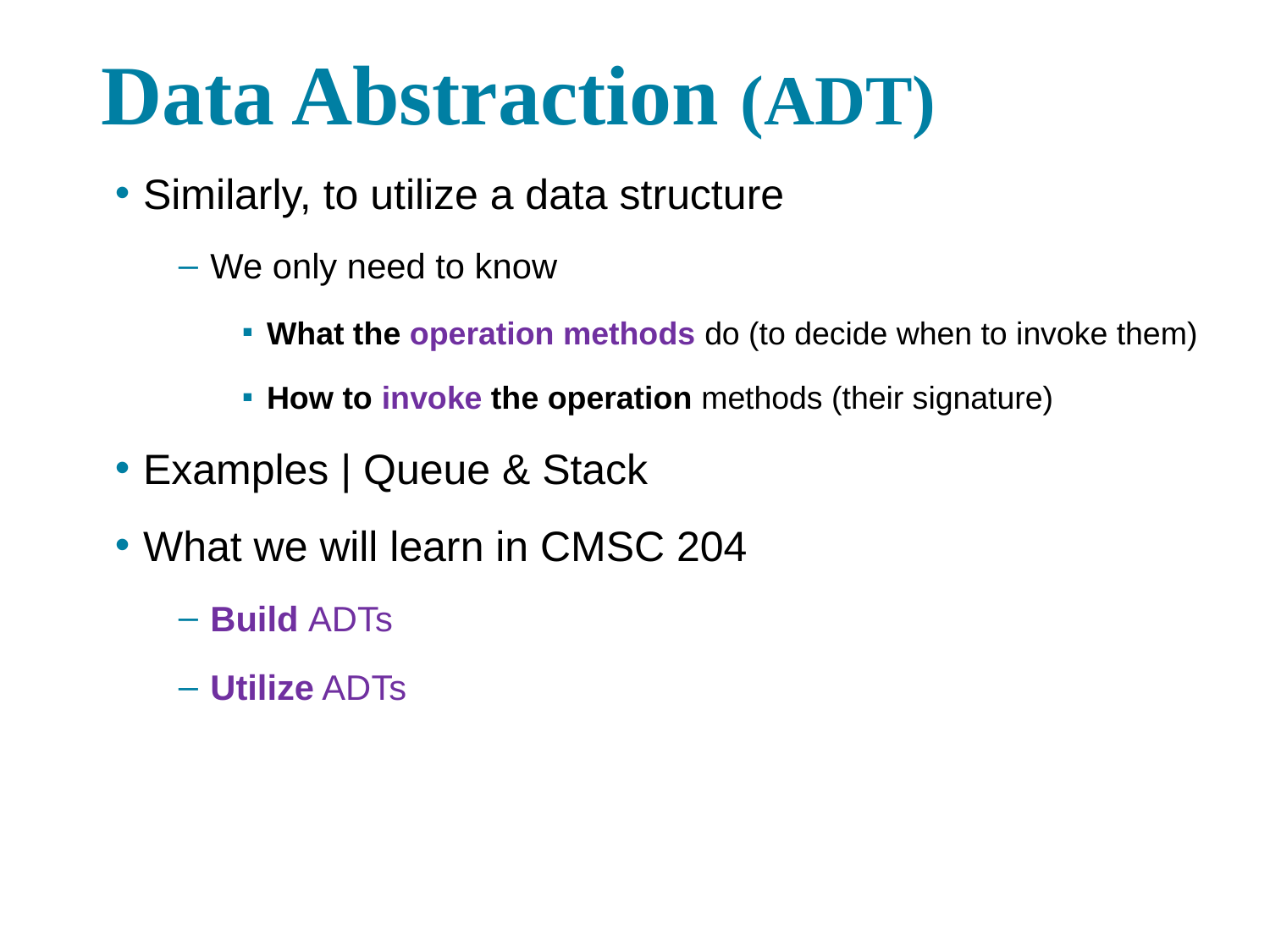

# Data Abstraction (ADT)
Similarly, to utilize a data structure
We only need to know
What the operation methods do (to decide when to invoke them)
How to invoke the operation methods (their signature)
Examples | Queue & Stack
What we will learn in CMSC 204
Build ADTs
Utilize ADTs